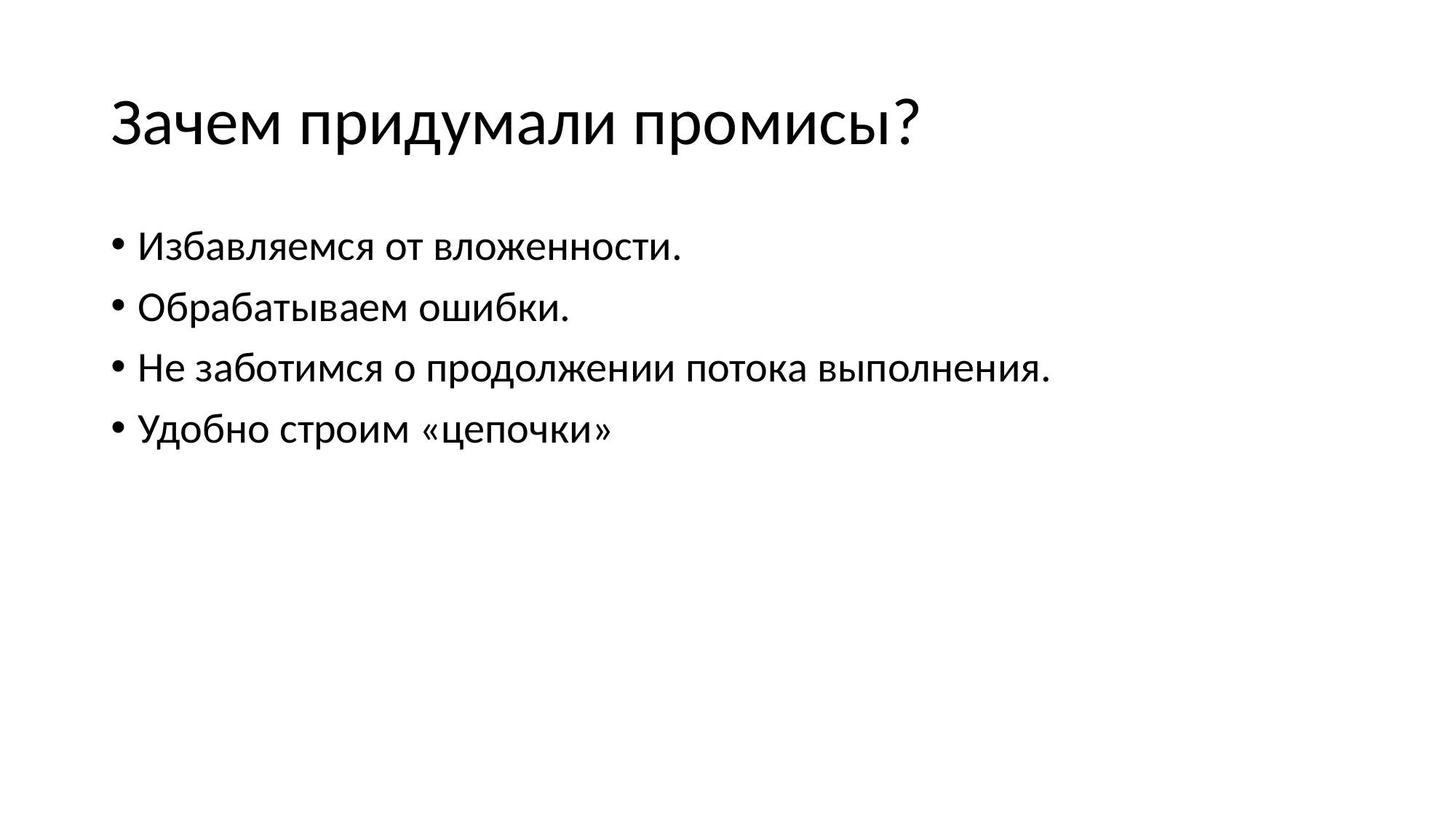

# Зачем придумали промисы?
Избавляемся от вложенности.
Обрабатываем ошибки.
Не заботимся о продолжении потока выполнения.
Удобно строим «цепочки»